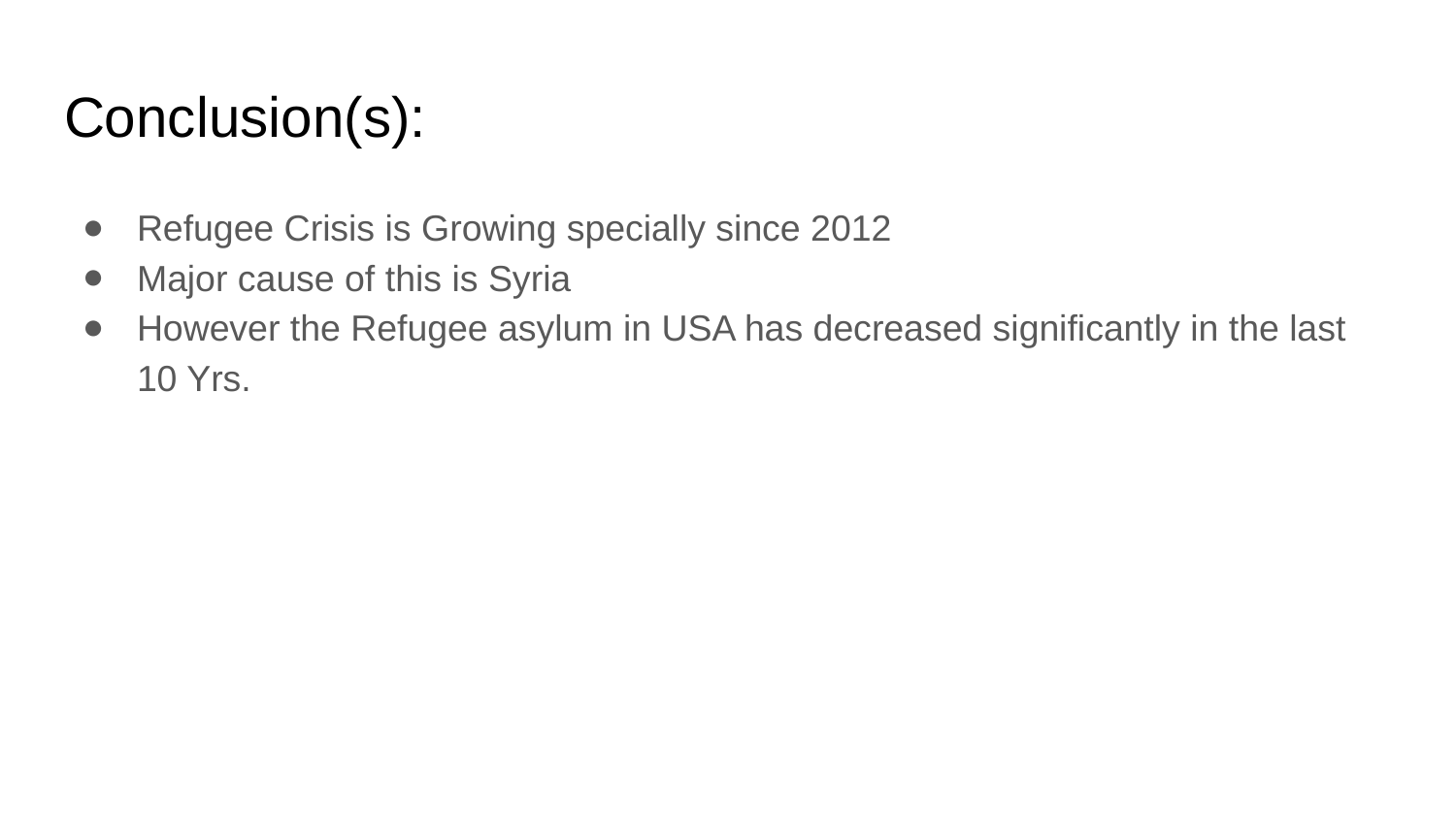

# Conclusion(s):
Refugee Crisis is Growing specially since 2012
Major cause of this is Syria
However the Refugee asylum in USA has decreased significantly in the last 10 Yrs.